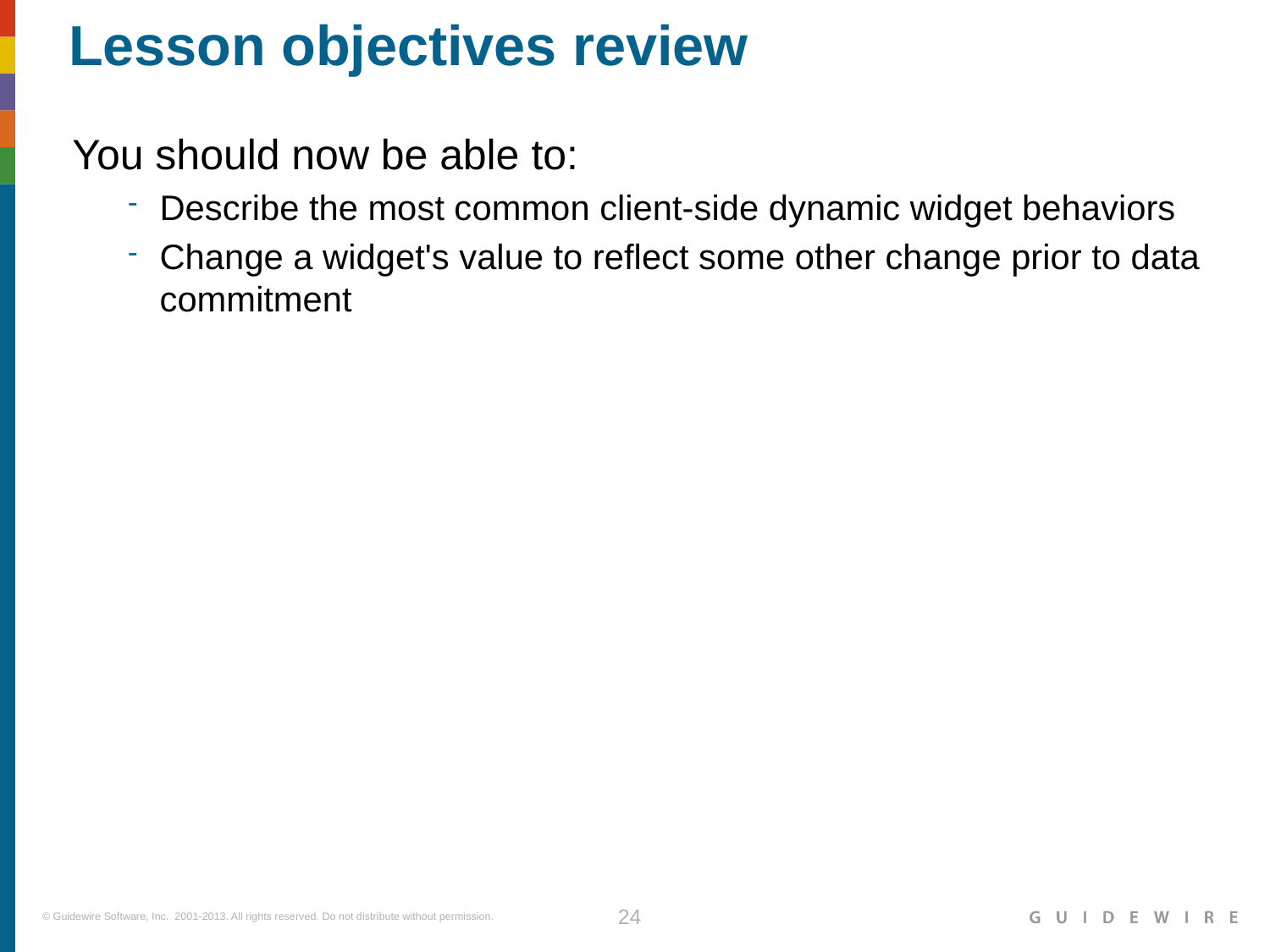

# Lesson objectives review
You should now be able to:
Describe the most common client-side dynamic widget behaviors
Change a widget's value to reflect some other change prior to data commitment